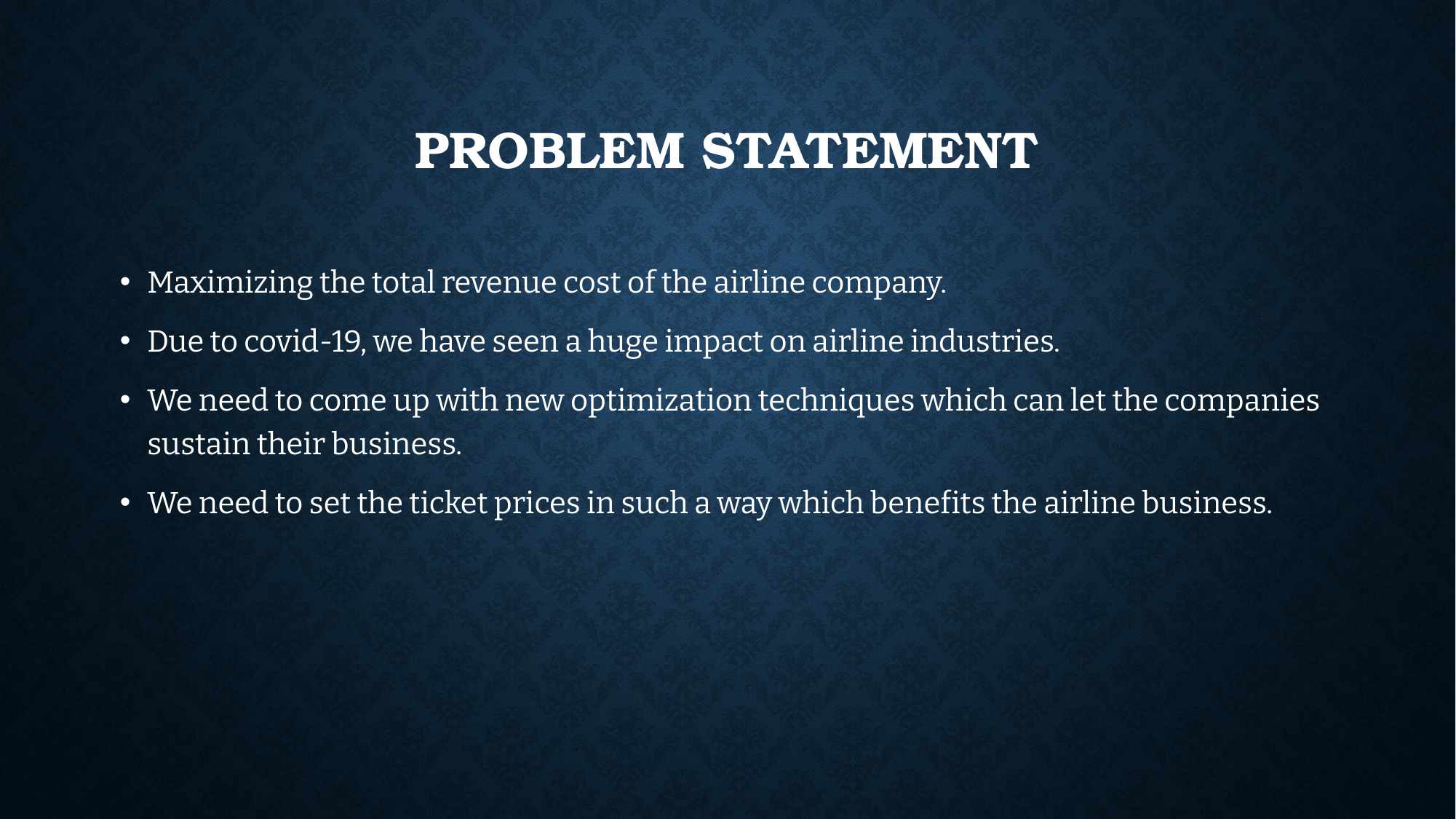

# PROBLEM STATEMENT
Maximizing the total revenue cost of the airline company.
Due to covid-19, we have seen a huge impact on airline industries.
We need to come up with new optimization techniques which can let the companies sustain their business.
We need to set the ticket prices in such a way which benefits the airline business.